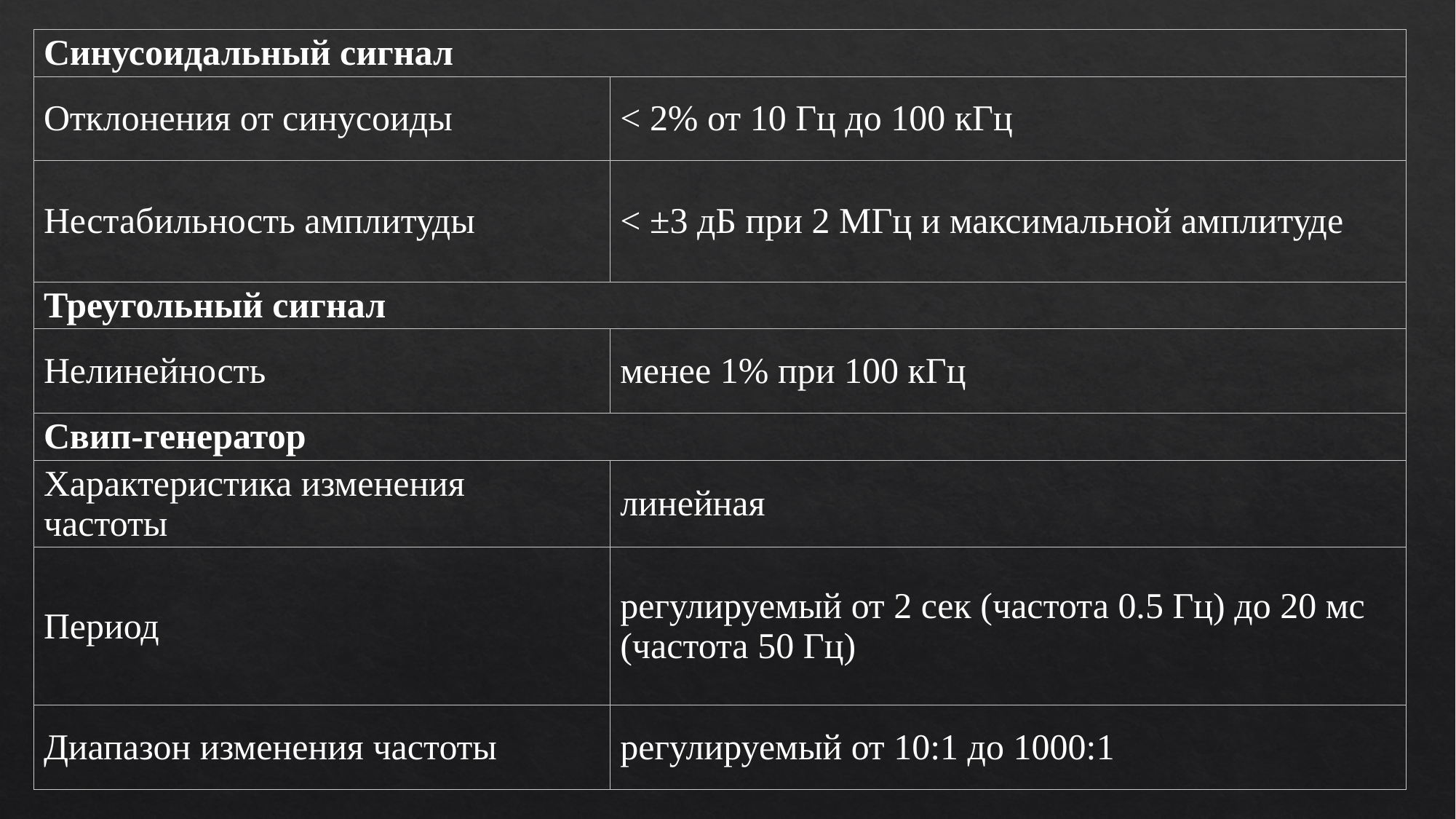

| Синусоидальный сигнал |  |
| --- | --- |
| Отклонения от синусоиды | < 2% от 10 Гц до 100 кГц |
| Нестабильность амплитуды | < ±3 дБ при 2 МГц и максимальной амплитуде |
| Треугольный сигнал |  |
| Нелинейность | менее 1% при 100 кГц |
| Свип-генератор |  |
| Характеристика изменения частоты | линейная |
| Период | регулируемый от 2 сек (частота 0.5 Гц) до 20 мс (частота 50 Гц) |
| Диапазон изменения частоты | регулируемый от 10:1 до 1000:1 |